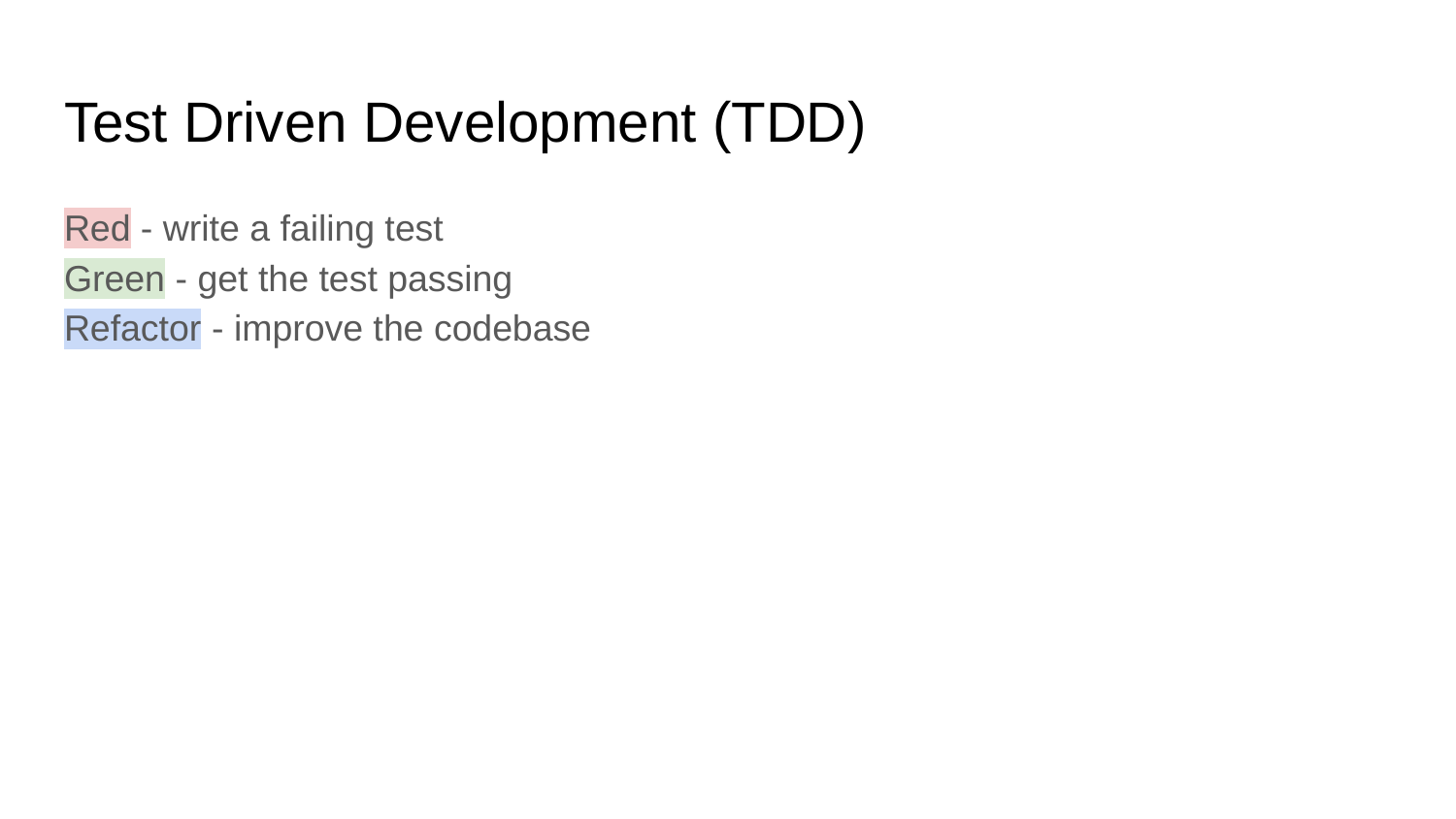

# Test Driven Development (TDD)
Red - write a failing test
Green - get the test passing
Refactor - improve the codebase